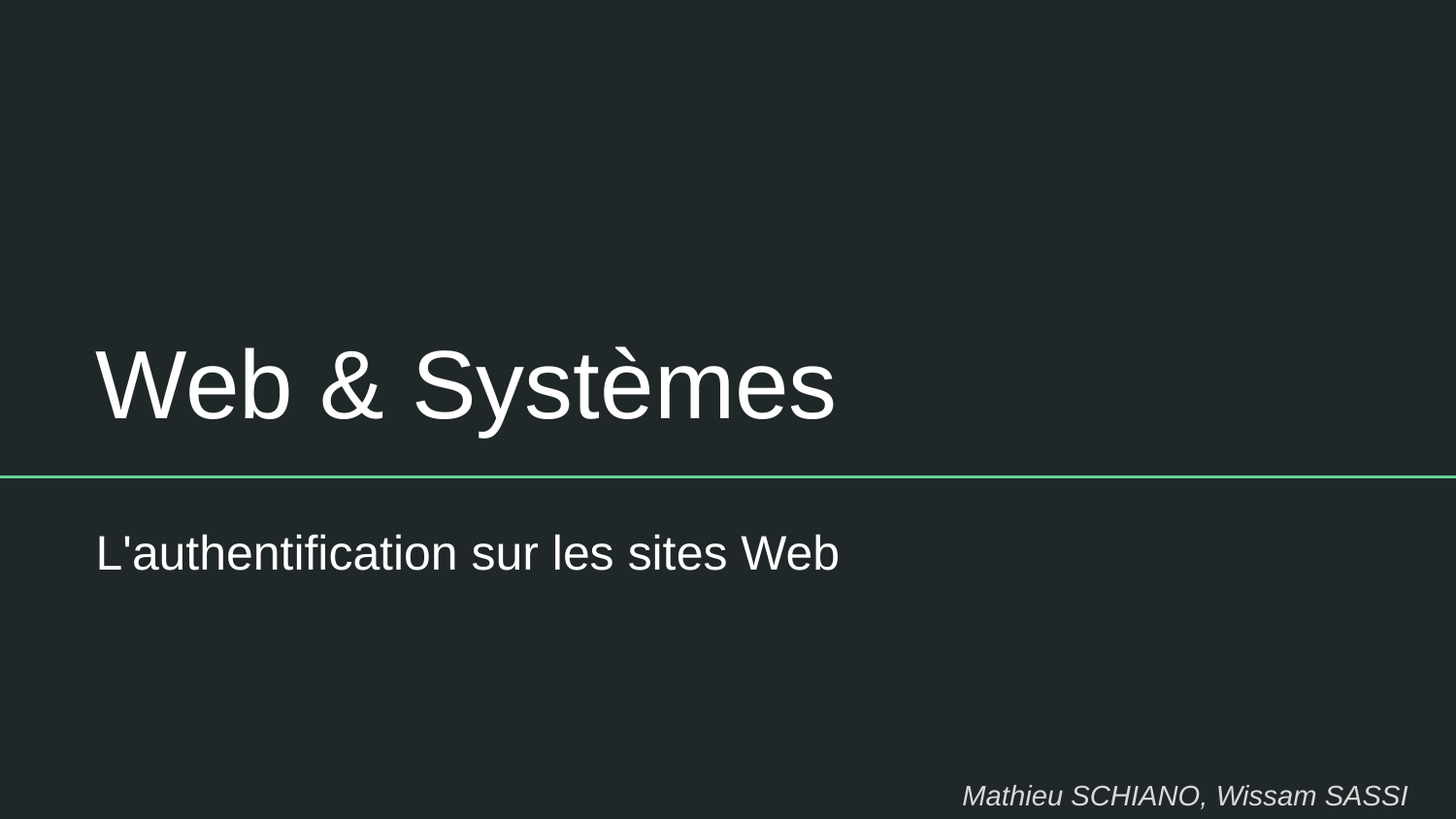

# Web & Systèmes
L'authentification sur les sites Web
Mathieu SCHIANO, Wissam SASSI